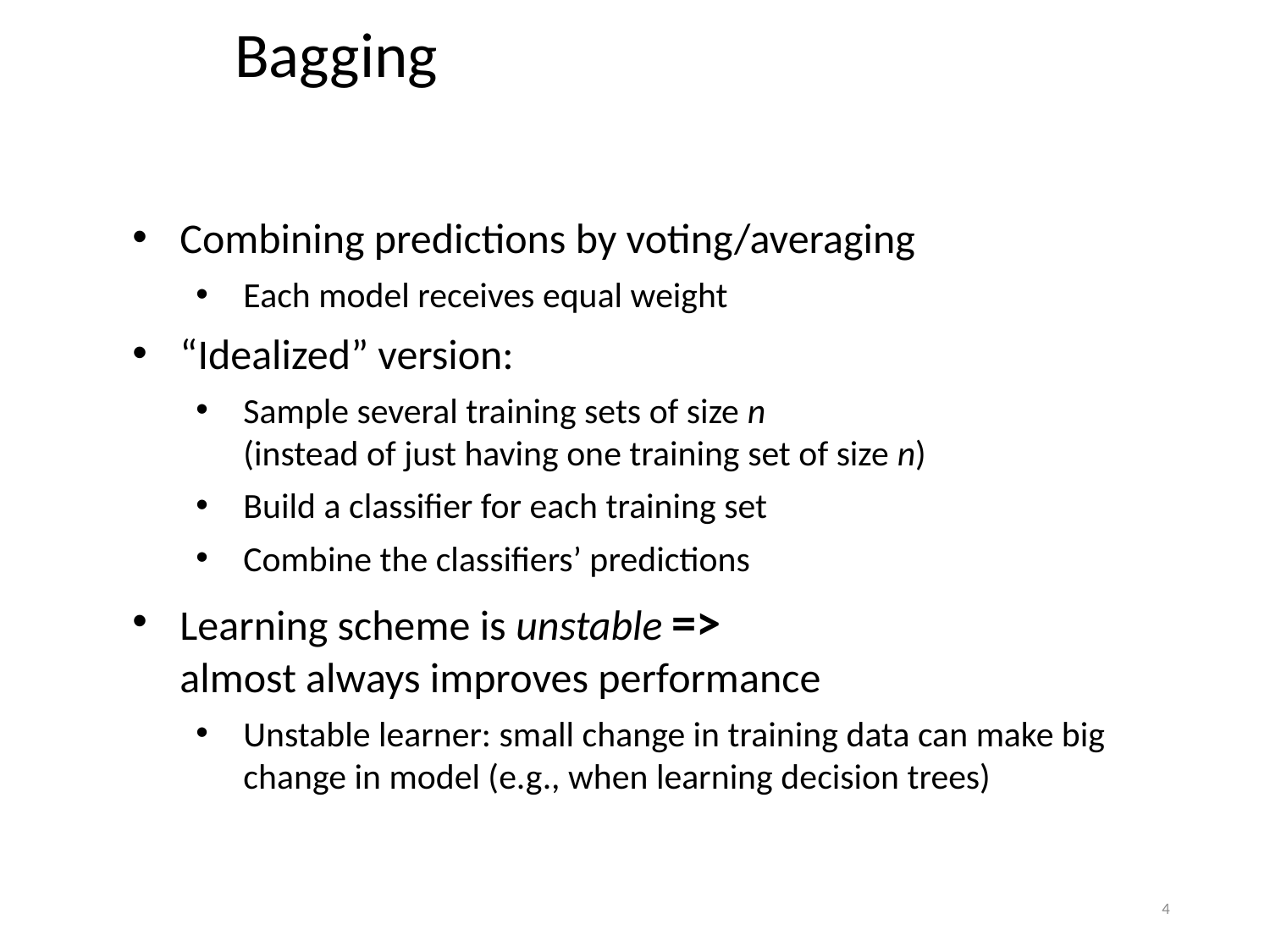

Bagging
Combining predictions by voting/averaging
Each model receives equal weight
“Idealized” version:
Sample several training sets of size n
(instead of just having one training set of size n)
Build a classifier for each training set
Combine the classifiers’ predictions
Learning scheme is unstable =>
almost always improves performance
Unstable learner: small change in training data can make big change in model (e.g., when learning decision trees)
4